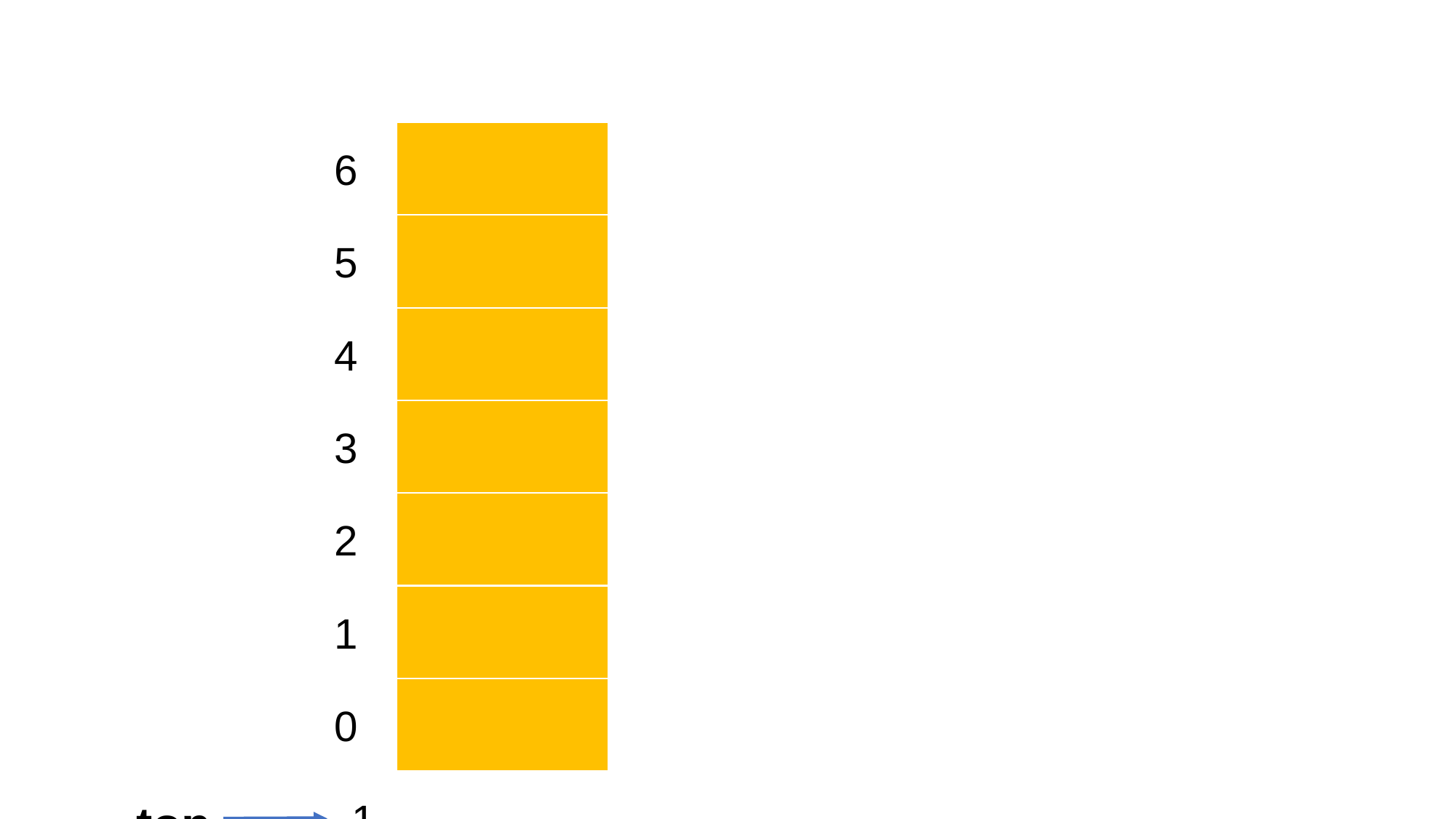

6

5

4

3

2

1

0
top
-1